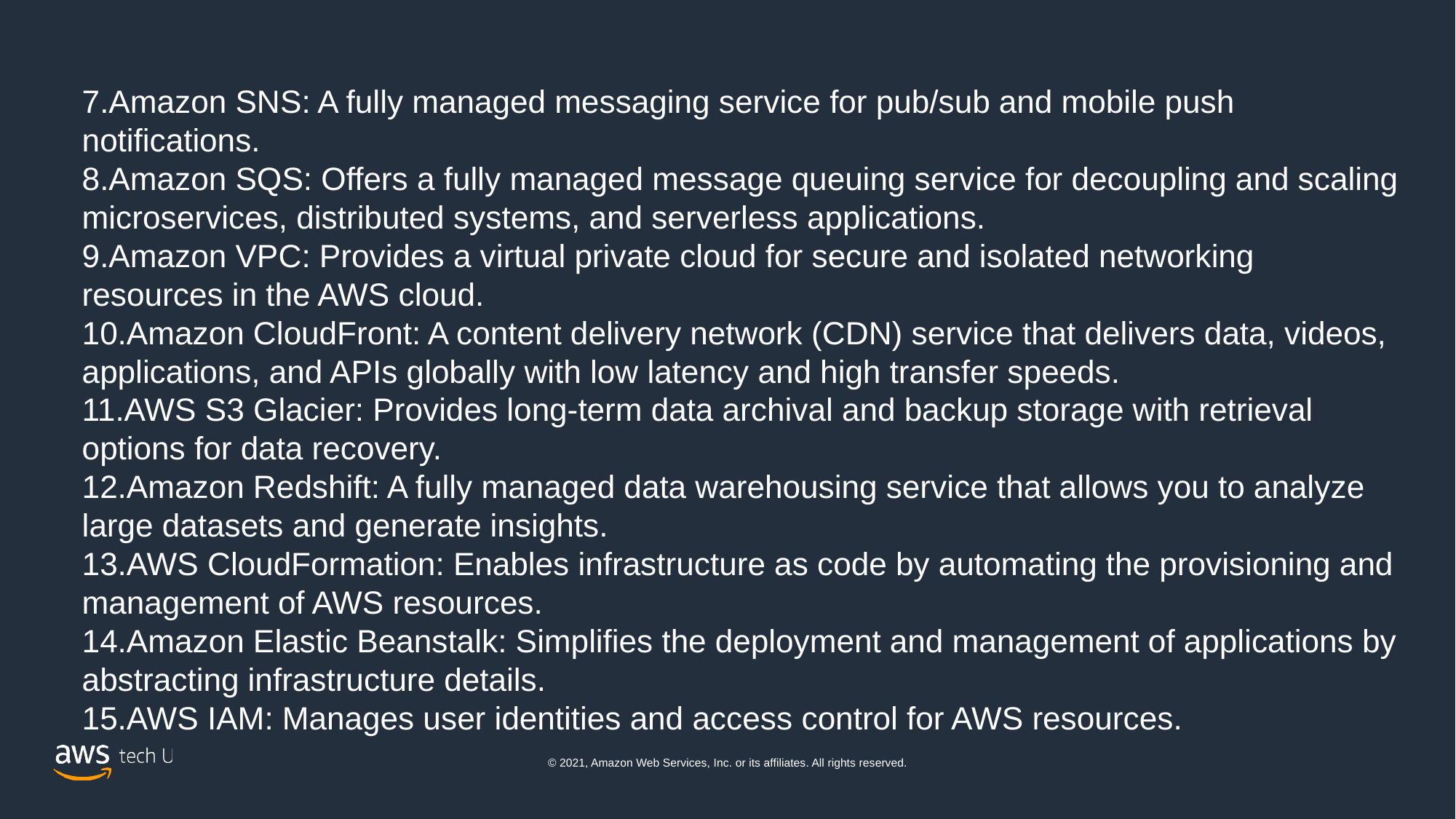

7.Amazon SNS: A fully managed messaging service for pub/sub and mobile push notifications.
8.Amazon SQS: Offers a fully managed message queuing service for decoupling and scaling microservices, distributed systems, and serverless applications.
9.Amazon VPC: Provides a virtual private cloud for secure and isolated networking resources in the AWS cloud.
10.Amazon CloudFront: A content delivery network (CDN) service that delivers data, videos, applications, and APIs globally with low latency and high transfer speeds.
11.AWS S3 Glacier: Provides long-term data archival and backup storage with retrieval options for data recovery.
12.Amazon Redshift: A fully managed data warehousing service that allows you to analyze large datasets and generate insights.
13.AWS CloudFormation: Enables infrastructure as code by automating the provisioning and management of AWS resources.
14.Amazon Elastic Beanstalk: Simplifies the deployment and management of applications by abstracting infrastructure details.
15.AWS IAM: Manages user identities and access control for AWS resources.